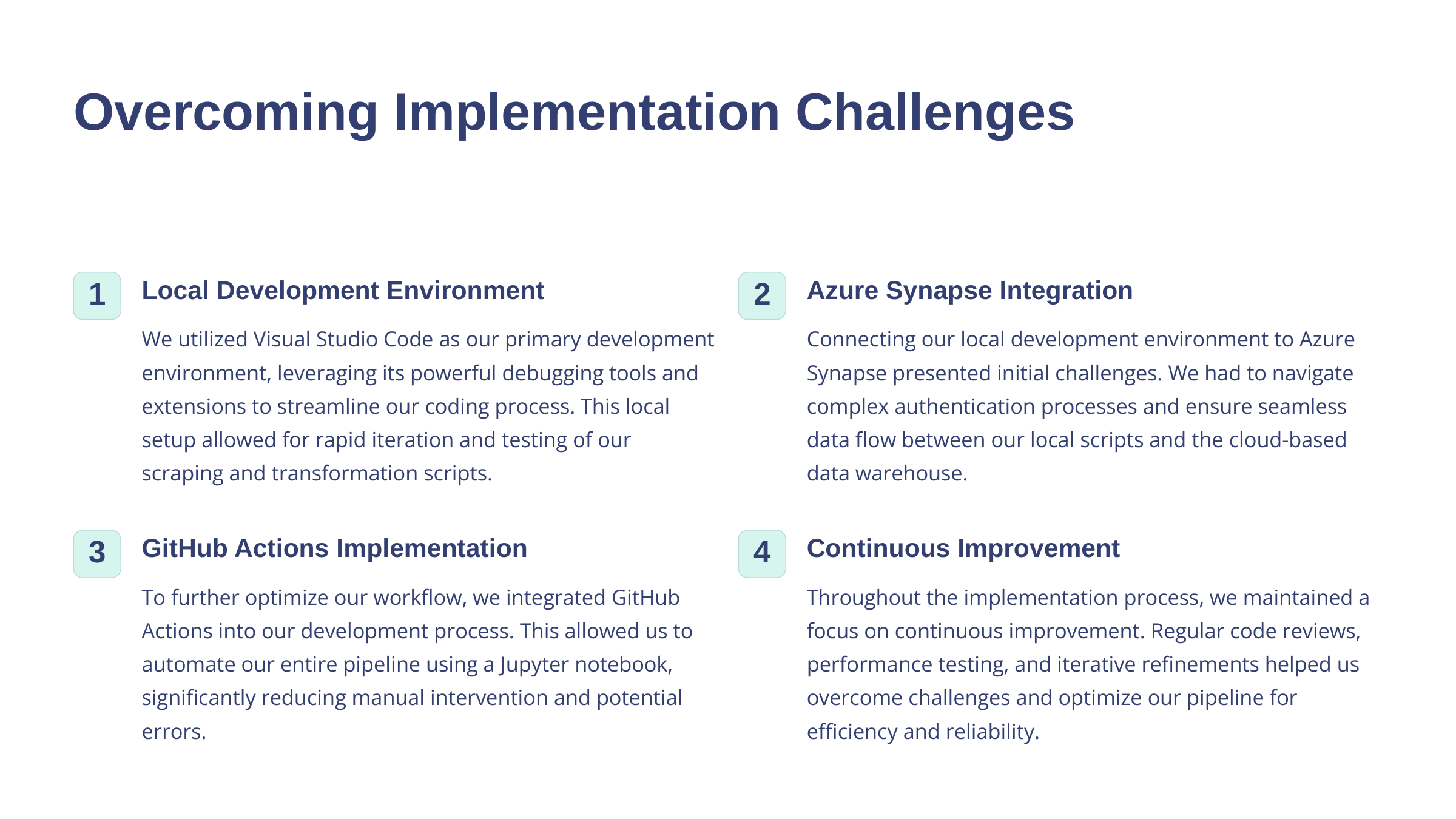

Overcoming Implementation Challenges

Local Development Environment

Azure Synapse Integration
1
2
We utilized Visual Studio Code as our primary development environment, leveraging its powerful debugging tools and extensions to streamline our coding process. This local setup allowed for rapid iteration and testing of our scraping and transformation scripts.
Connecting our local development environment to Azure Synapse presented initial challenges. We had to navigate complex authentication processes and ensure seamless data flow between our local scripts and the cloud-based data warehouse.

GitHub Actions Implementation

Continuous Improvement
3
4
To further optimize our workflow, we integrated GitHub Actions into our development process. This allowed us to automate our entire pipeline using a Jupyter notebook, significantly reducing manual intervention and potential errors.
Throughout the implementation process, we maintained a focus on continuous improvement. Regular code reviews, performance testing, and iterative refinements helped us overcome challenges and optimize our pipeline for efficiency and reliability.